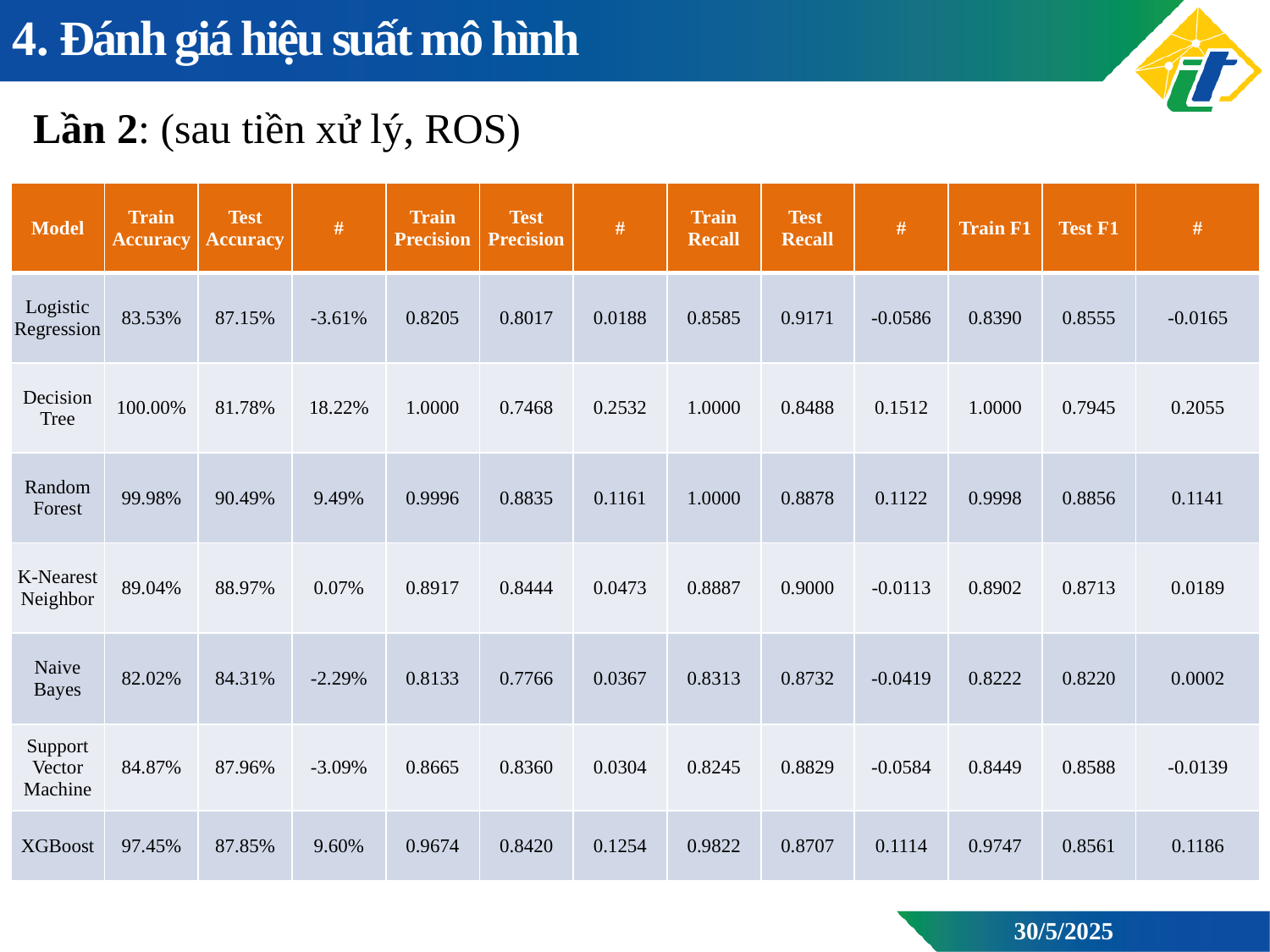

4. Đánh giá hiệu suất mô hình
Lần 2: (sau tiền xử lý, ROS)
| Model | Train Accuracy | Test Accuracy | # | Train Precision | Test Precision | # | Train Recall | Test Recall | # | Train F1 | Test F1 | # |
| --- | --- | --- | --- | --- | --- | --- | --- | --- | --- | --- | --- | --- |
| Logistic Regression | 83.53% | 87.15% | -3.61% | 0.8205 | 0.8017 | 0.0188 | 0.8585 | 0.9171 | -0.0586 | 0.8390 | 0.8555 | -0.0165 |
| Decision Tree | 100.00% | 81.78% | 18.22% | 1.0000 | 0.7468 | 0.2532 | 1.0000 | 0.8488 | 0.1512 | 1.0000 | 0.7945 | 0.2055 |
| Random Forest | 99.98% | 90.49% | 9.49% | 0.9996 | 0.8835 | 0.1161 | 1.0000 | 0.8878 | 0.1122 | 0.9998 | 0.8856 | 0.1141 |
| K-Nearest Neighbor | 89.04% | 88.97% | 0.07% | 0.8917 | 0.8444 | 0.0473 | 0.8887 | 0.9000 | -0.0113 | 0.8902 | 0.8713 | 0.0189 |
| Naive Bayes | 82.02% | 84.31% | -2.29% | 0.8133 | 0.7766 | 0.0367 | 0.8313 | 0.8732 | -0.0419 | 0.8222 | 0.8220 | 0.0002 |
| Support Vector Machine | 84.87% | 87.96% | -3.09% | 0.8665 | 0.8360 | 0.0304 | 0.8245 | 0.8829 | -0.0584 | 0.8449 | 0.8588 | -0.0139 |
| XGBoost | 97.45% | 87.85% | 9.60% | 0.9674 | 0.8420 | 0.1254 | 0.9822 | 0.8707 | 0.1114 | 0.9747 | 0.8561 | 0.1186 |
14
30/5/2025